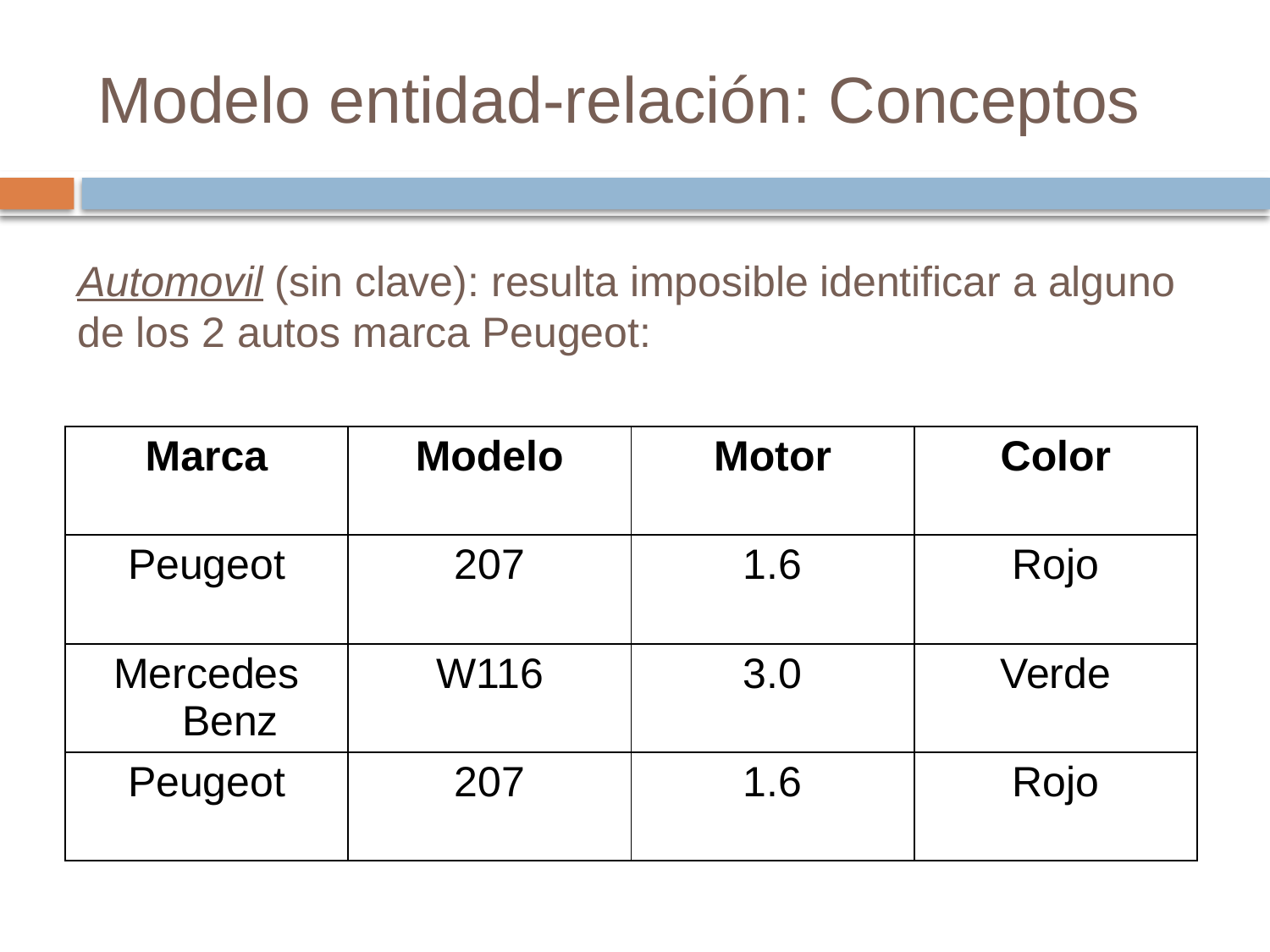

Modelo entidad-relación: Conceptos
# Automovil (sin clave): resulta imposible identificar a alguno de los 2 autos marca Peugeot:
| Marca | Modelo | Motor | Color |
| --- | --- | --- | --- |
| Peugeot | 207 | 1.6 | Rojo |
| Mercedes Benz | W116 | 3.0 | Verde |
| Peugeot | 207 | 1.6 | Rojo |